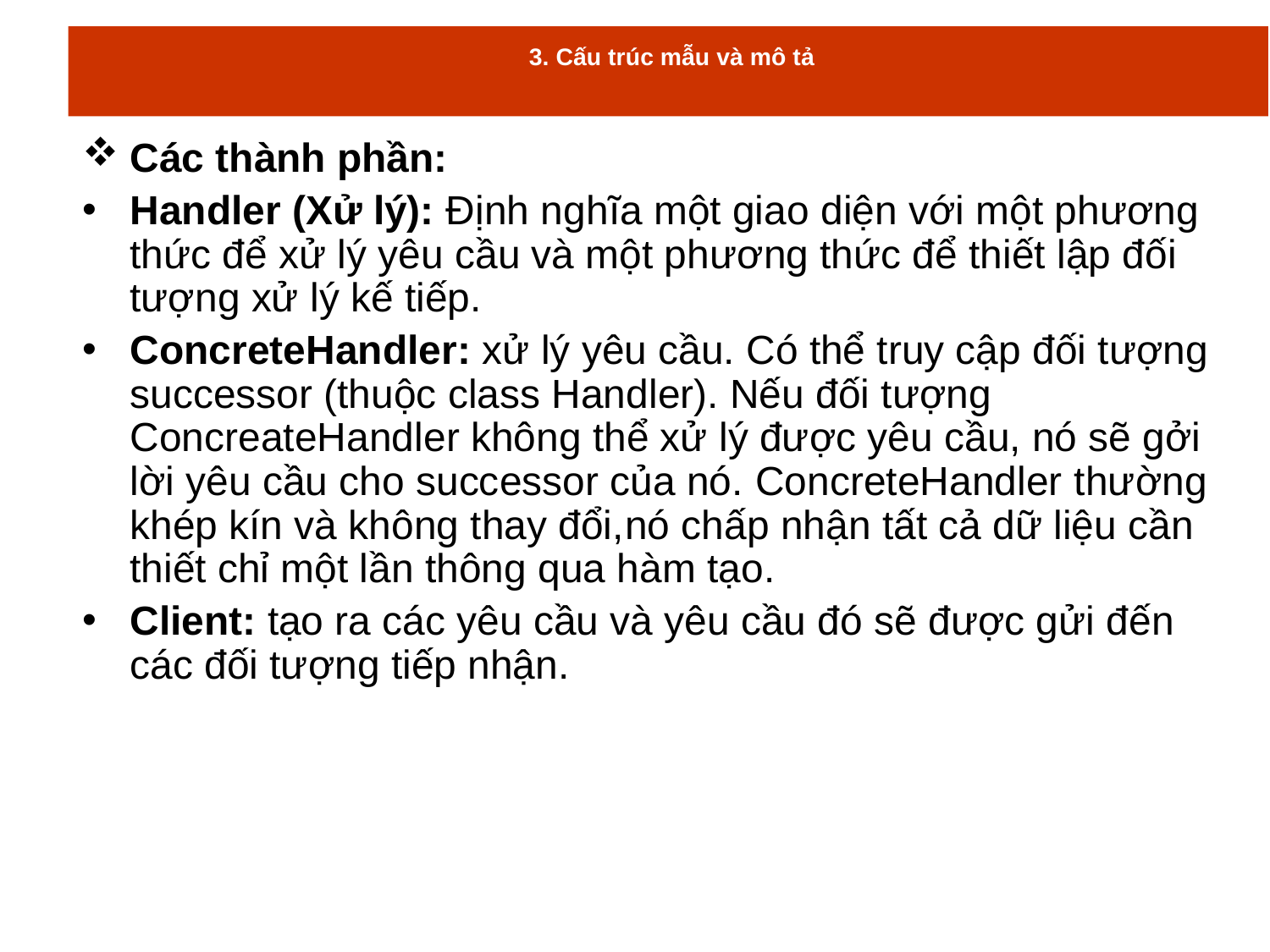

# 3. Cấu trúc mẫu và mô tả
Các thành phần:
Handler (Xử lý): Định nghĩa một giao diện với một phương thức để xử lý yêu cầu và một phương thức để thiết lập đối tượng xử lý kế tiếp.
ConcreteHandler: xử lý yêu cầu. Có thể truy cập đối tượng successor (thuộc class Handler). Nếu đối tượng ConcreateHandler không thể xử lý được yêu cầu, nó sẽ gởi lời yêu cầu cho successor của nó. ConcreteHandler thường khép kín và không thay đổi,nó chấp nhận tất cả dữ liệu cần thiết chỉ một lần thông qua hàm tạo.
Client: tạo ra các yêu cầu và yêu cầu đó sẽ được gửi đến các đối tượng tiếp nhận.